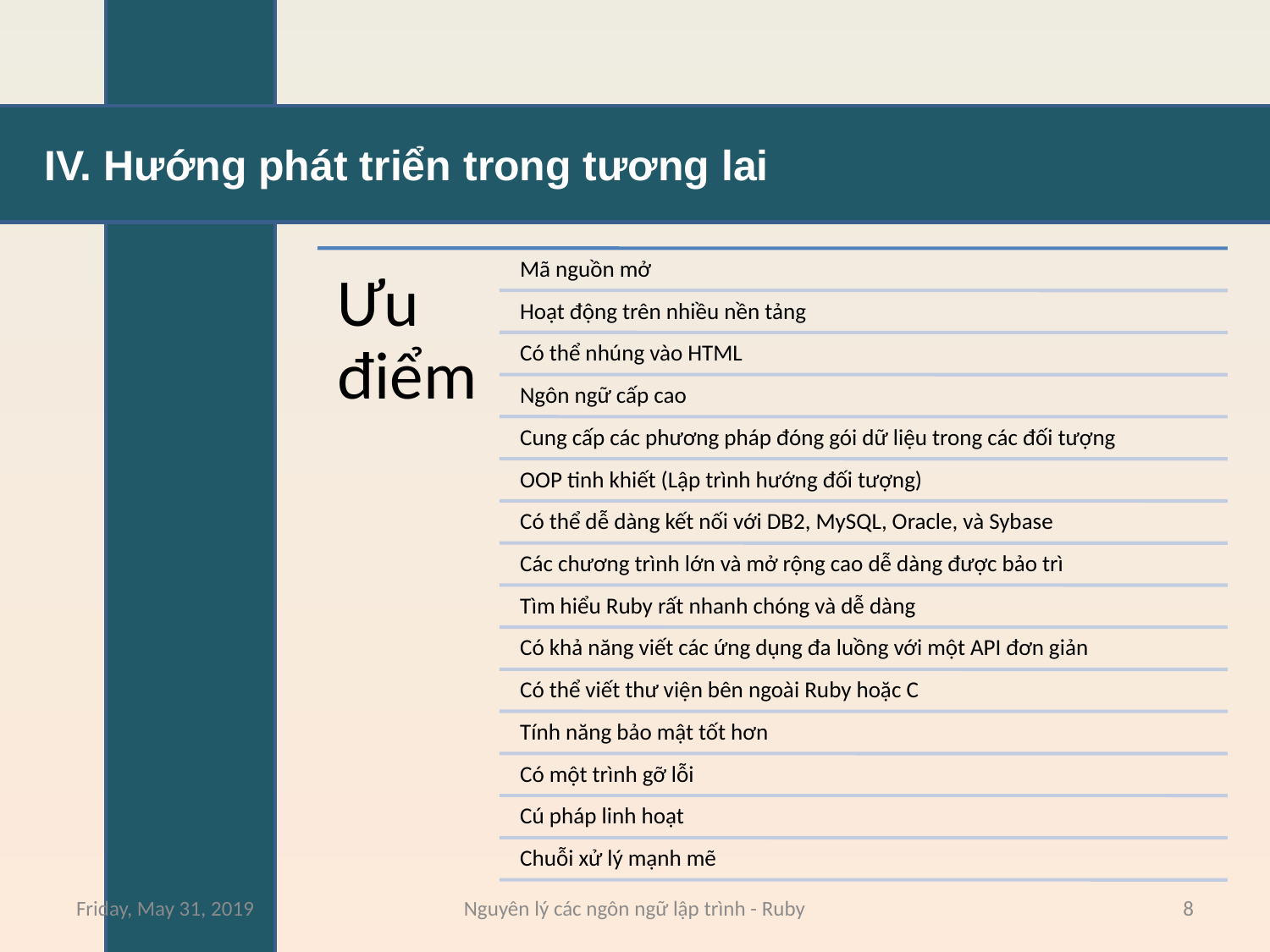

IV. Hướng phát triển trong tương lai
Ưu điểm
Mã nguồn mở
Hoạt động trên nhiều nền tảng
Có thể nhúng vào HTML
Ngôn ngữ cấp cao
Cung cấp các phương pháp đóng gói dữ liệu trong các đối tượng
OOP tinh khiết (Lập trình hướng đối tượng)
Có thể dễ dàng kết nối với DB2, MySQL, Oracle, và Sybase
Các chương trình lớn và mở rộng cao dễ dàng được bảo trì
Tìm hiểu Ruby rất nhanh chóng và dễ dàng
Có khả năng viết các ứng dụng đa luồng với một API đơn giản
Có thể viết thư viện bên ngoài Ruby hoặc C
Tính năng bảo mật tốt hơn
Có một trình gỡ lỗi
Cú pháp linh hoạt
Chuỗi xử lý mạnh mẽ
Friday, May 31, 2019
Nguyên lý các ngôn ngữ lập trình - Ruby
8